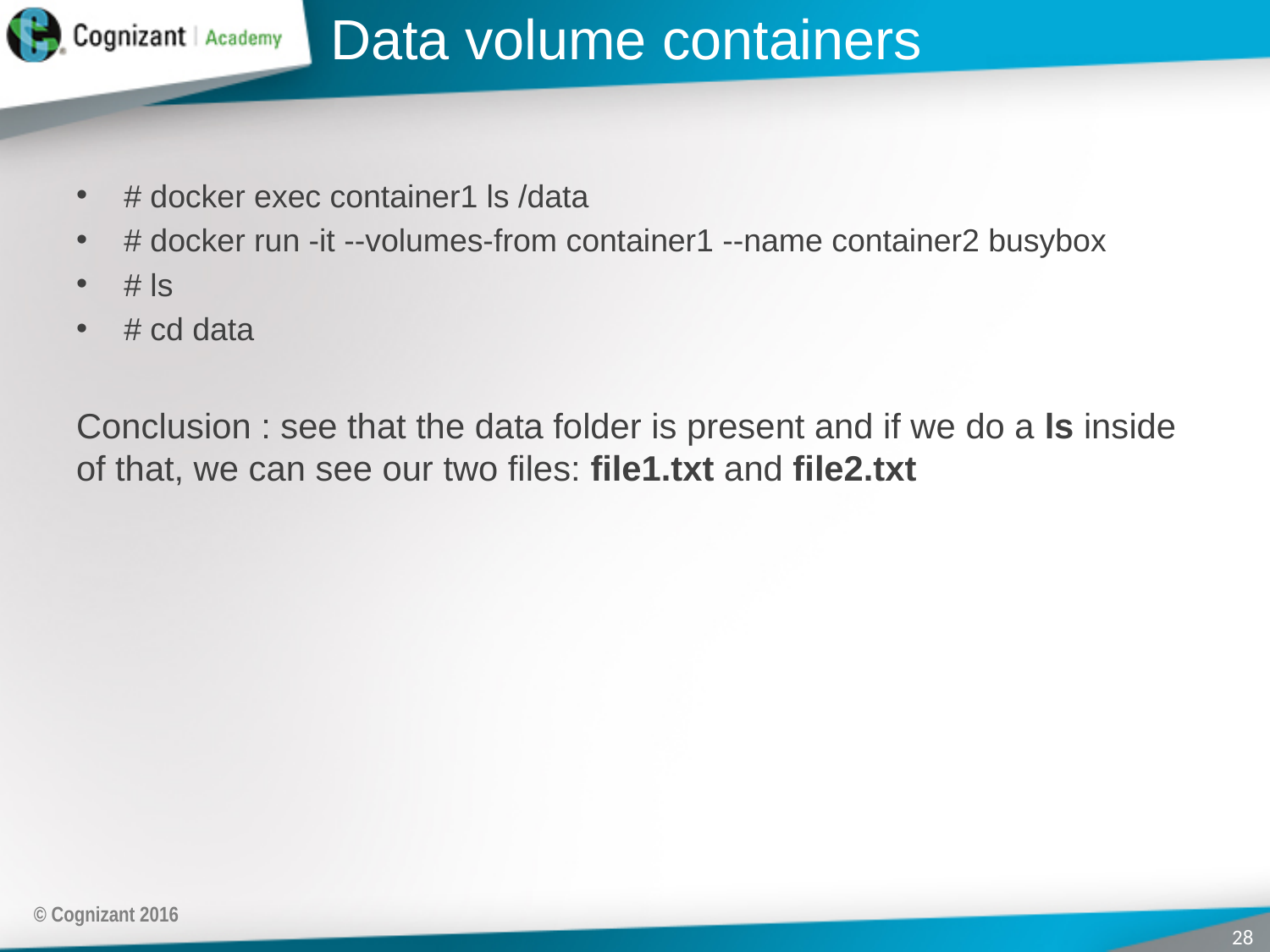

# Data volume containers
# docker exec container1 ls /data
# docker run -it --volumes-from container1 --name container2 busybox
# ls
# cd data

Conclusion : see that the data folder is present and if we do a ls inside of that, we can see our two files: file1.txt and file2.txt
© Cognizant 2016
28